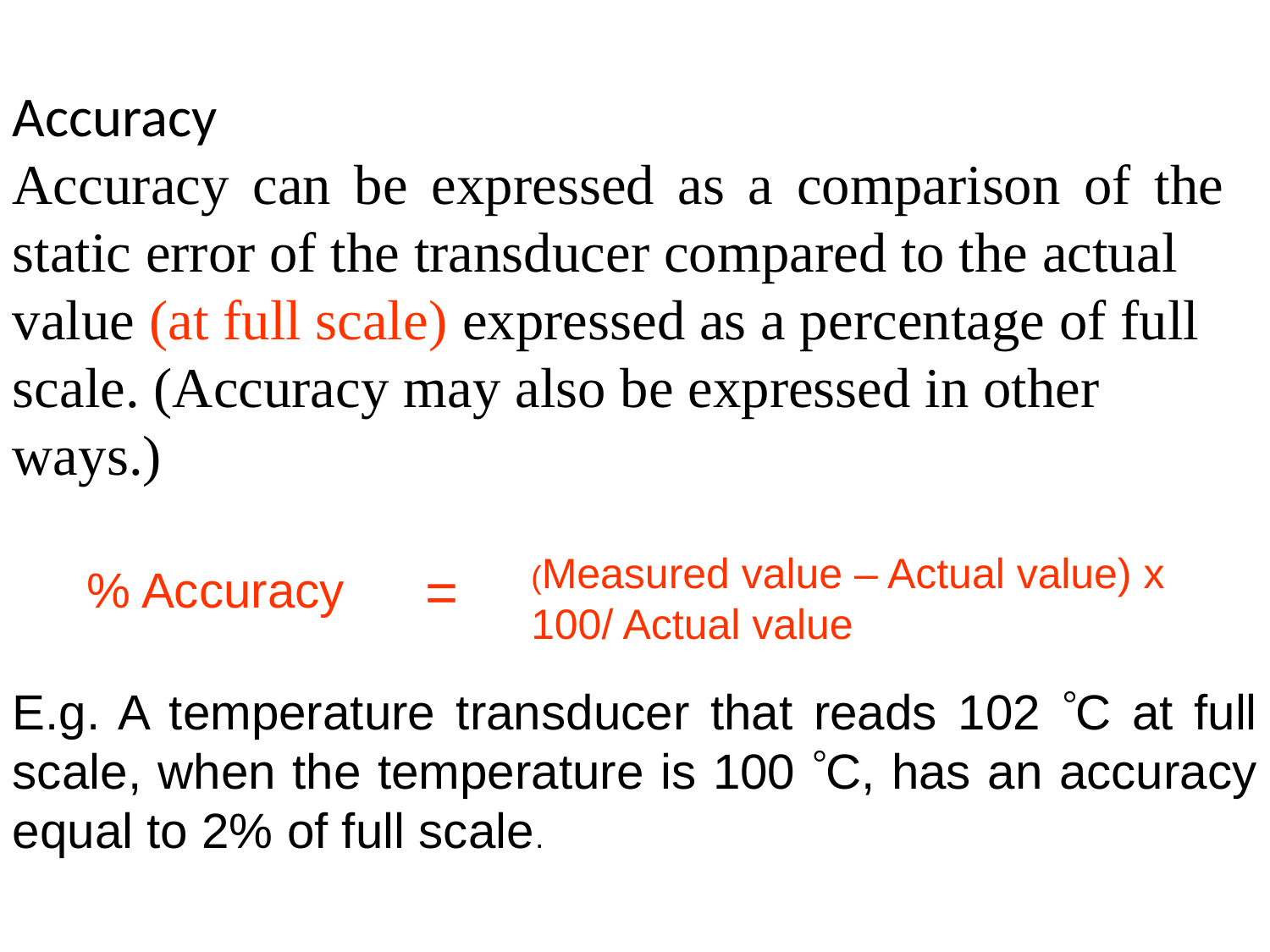

Accuracy
Accuracy can be expressed as a comparison of the static error of the transducer compared to the actual
value (at full scale) expressed as a percentage of full
scale. (Accuracy may also be expressed in other
ways.)
#
(Measured value – Actual value) x 100/ Actual value
=
% Accuracy
E.g. A temperature transducer that reads 102 °C at full scale, when the temperature is 100 °C, has an accuracy equal to 2% of full scale.